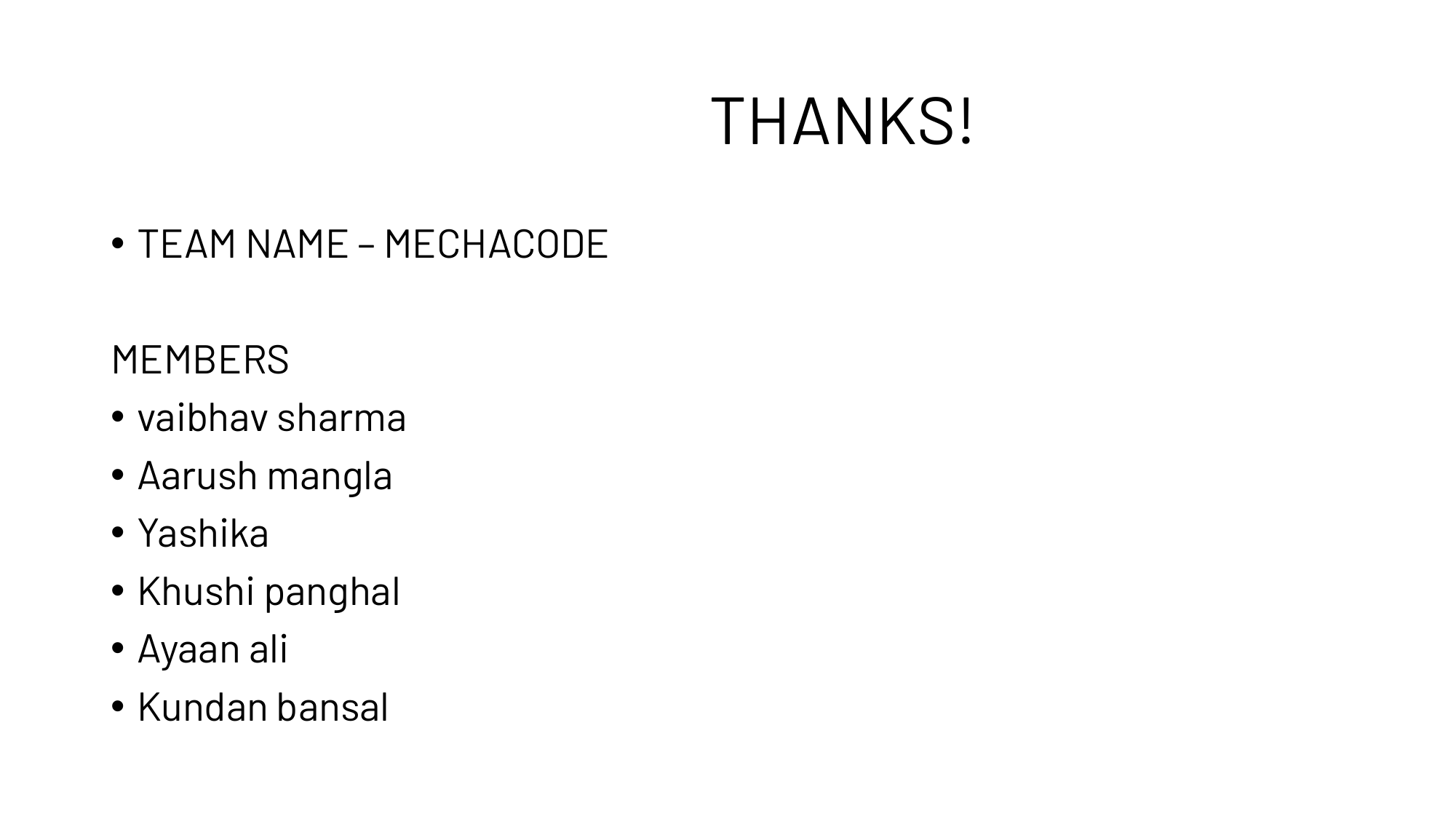

# THANKS!
TEAM NAME – MECHACODE

MEMBERS
vaibhav sharma
Aarush mangla
Yashika
Khushi panghal
Ayaan ali
Kundan bansal